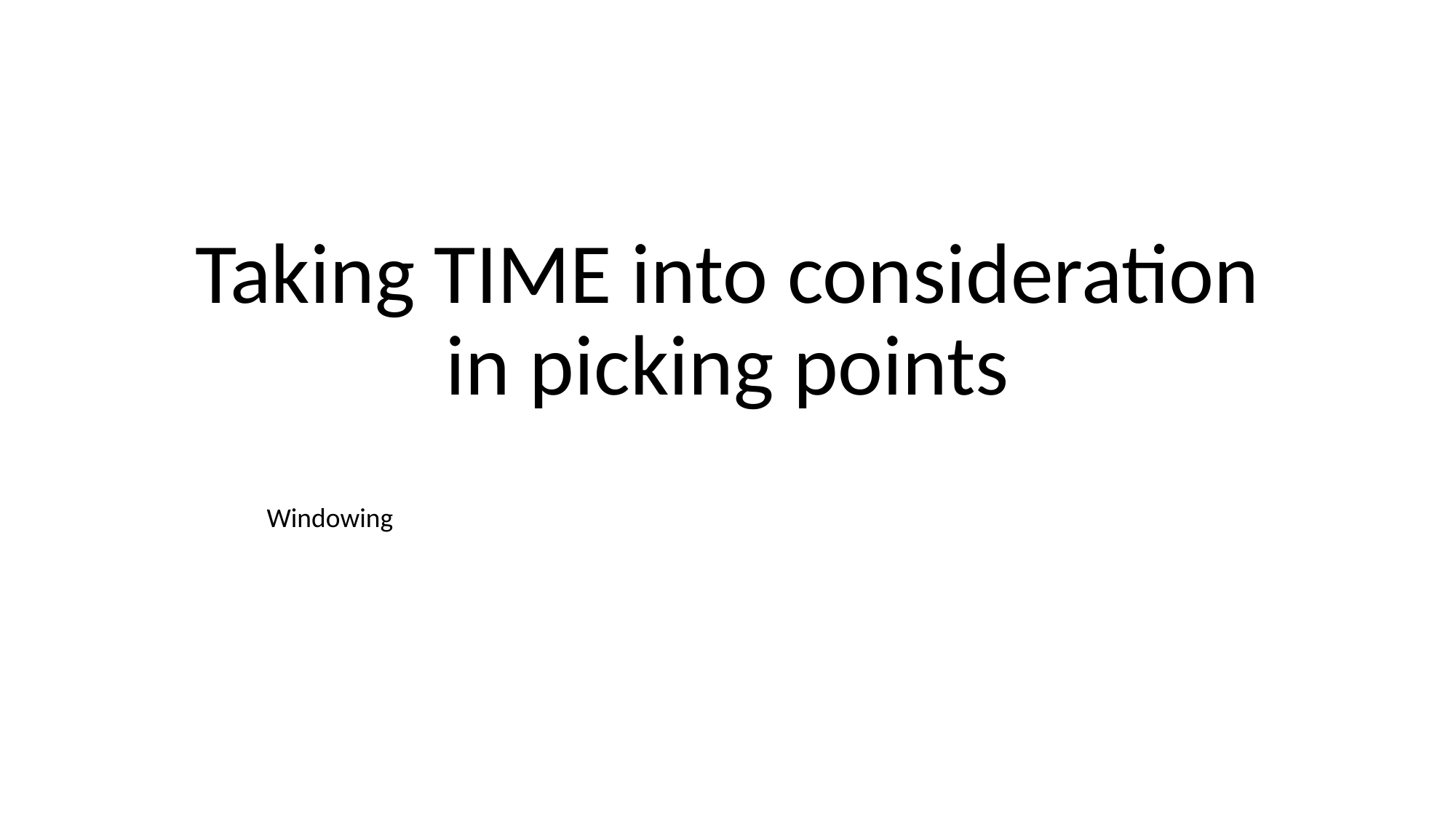

# Taking TIME into consideration in picking points
Windowing